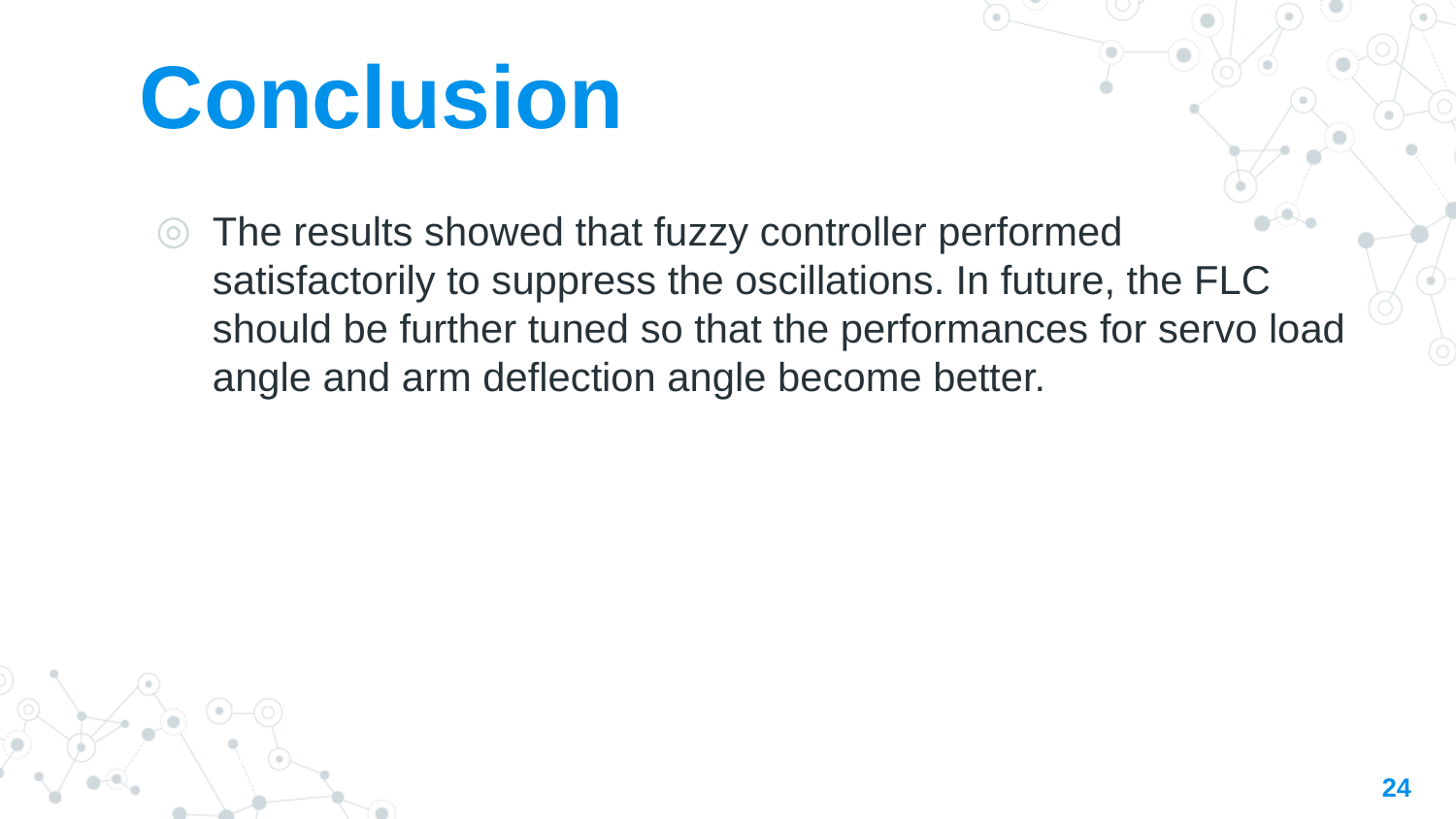

# Conclusion
The results showed that fuzzy controller performed satisfactorily to suppress the oscillations. In future, the FLC should be further tuned so that the performances for servo load angle and arm deflection angle become better.

24